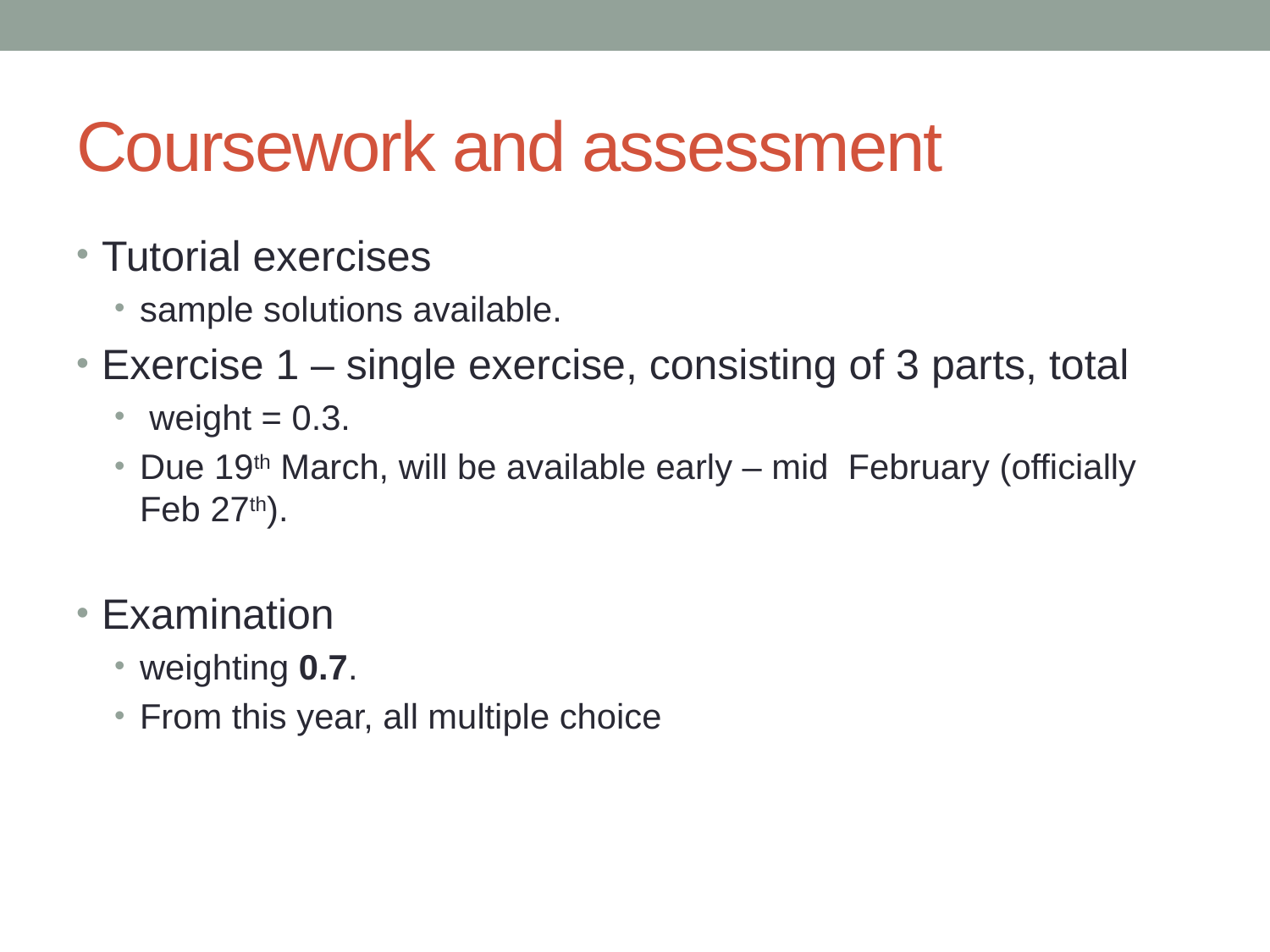

# Coursework and assessment
Tutorial exercises
sample solutions available.
Exercise 1 – single exercise, consisting of 3 parts, total
 weight = 0.3.
Due 19th March, will be available early – mid  February (officially Feb 27th).

Examination
weighting 0.7.
From this year, all multiple choice